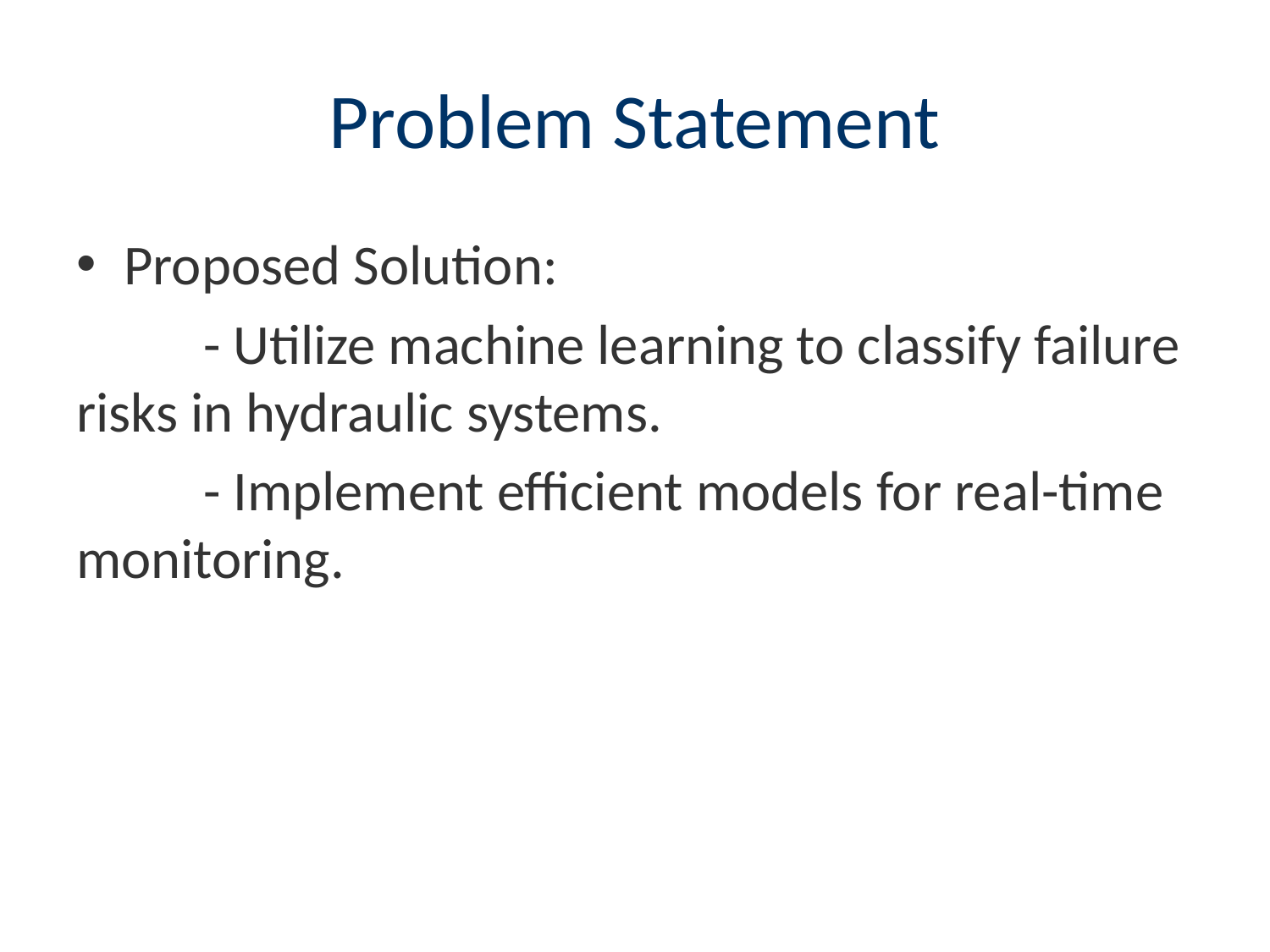

# Problem Statement
Proposed Solution:
	- Utilize machine learning to classify failure risks in hydraulic systems.
	- Implement efficient models for real-time monitoring.